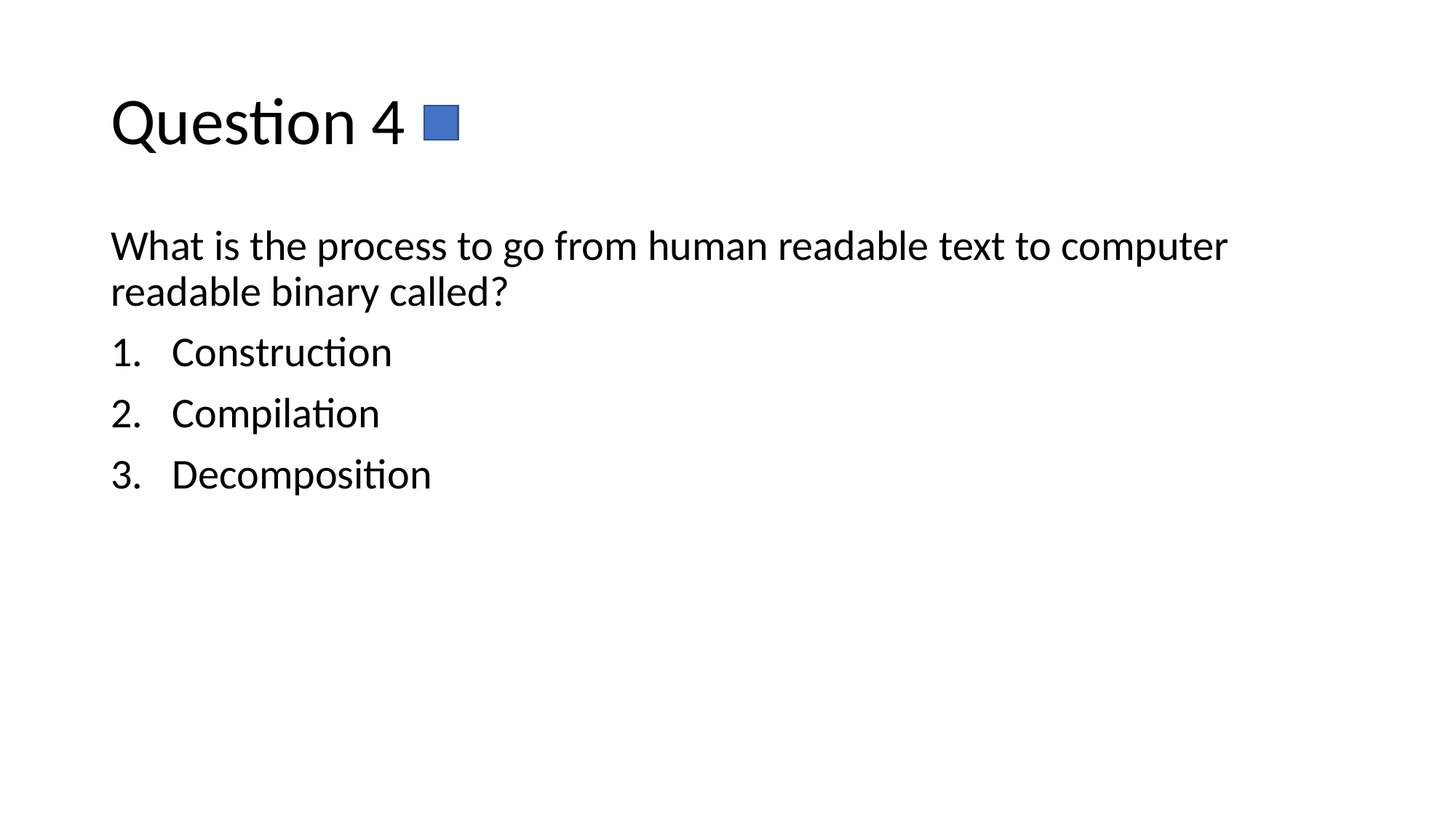

# Question 4

What is the process to go from human readable text to computer readable binary called?
Construction
Compilation
Decomposition